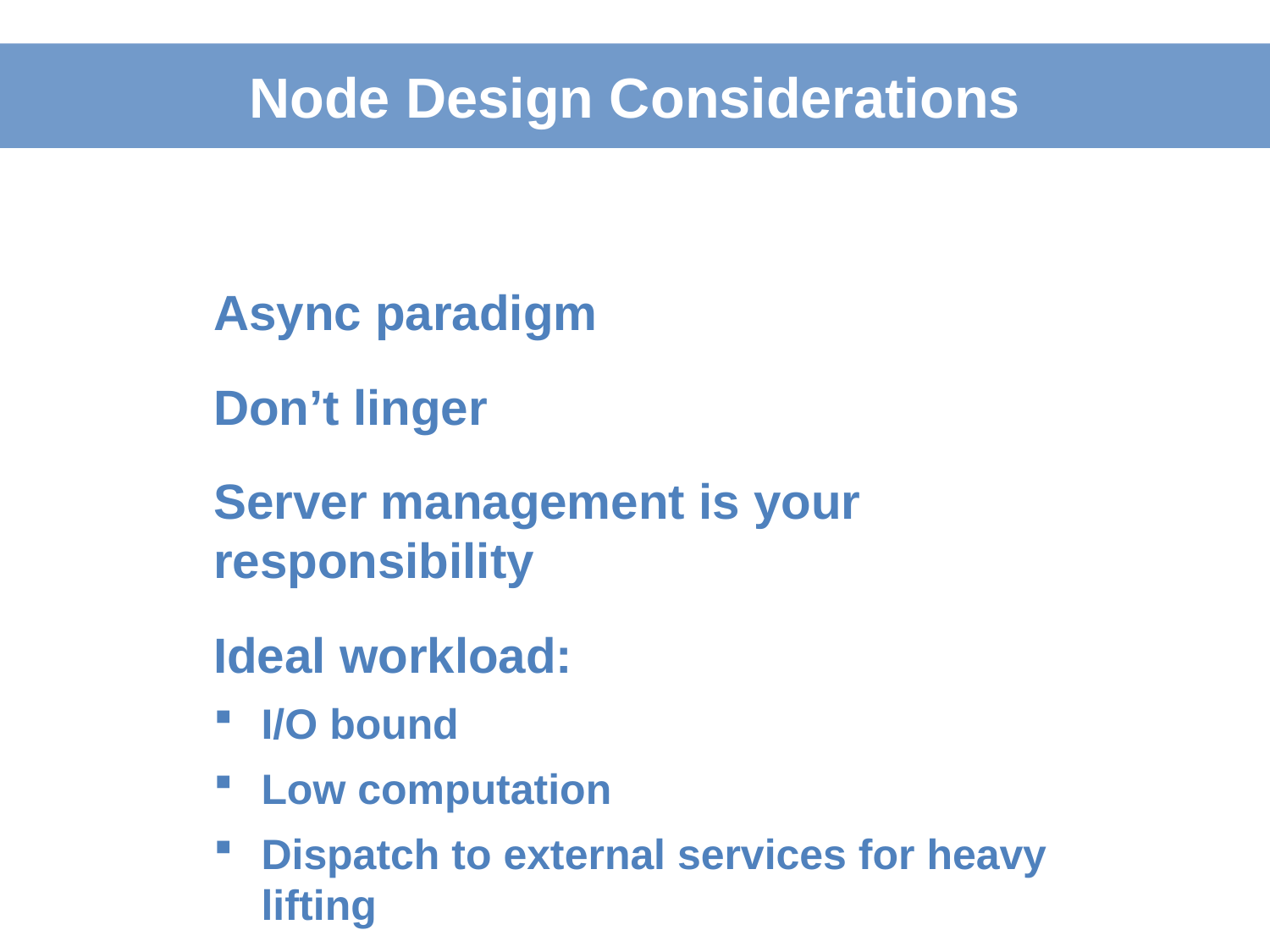

# Node Design Considerations
Async paradigm
Don’t linger
Server management is your responsibility
Ideal workload:
I/O bound
Low computation
Dispatch to external services for heavy lifting